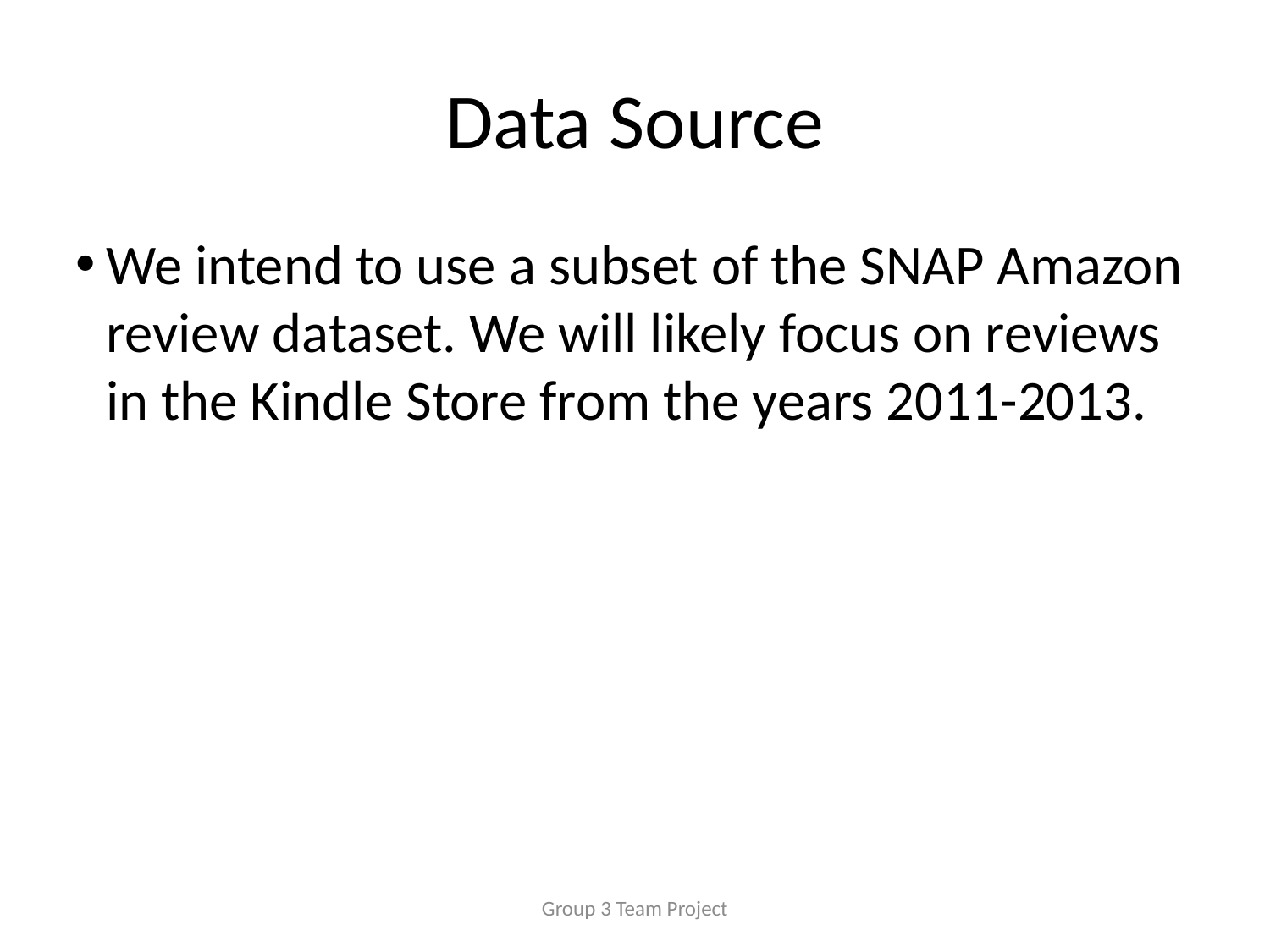

Data Source
We intend to use a subset of the SNAP Amazon review dataset. We will likely focus on reviews in the Kindle Store from the years 2011-2013.
Group 3 Team Project